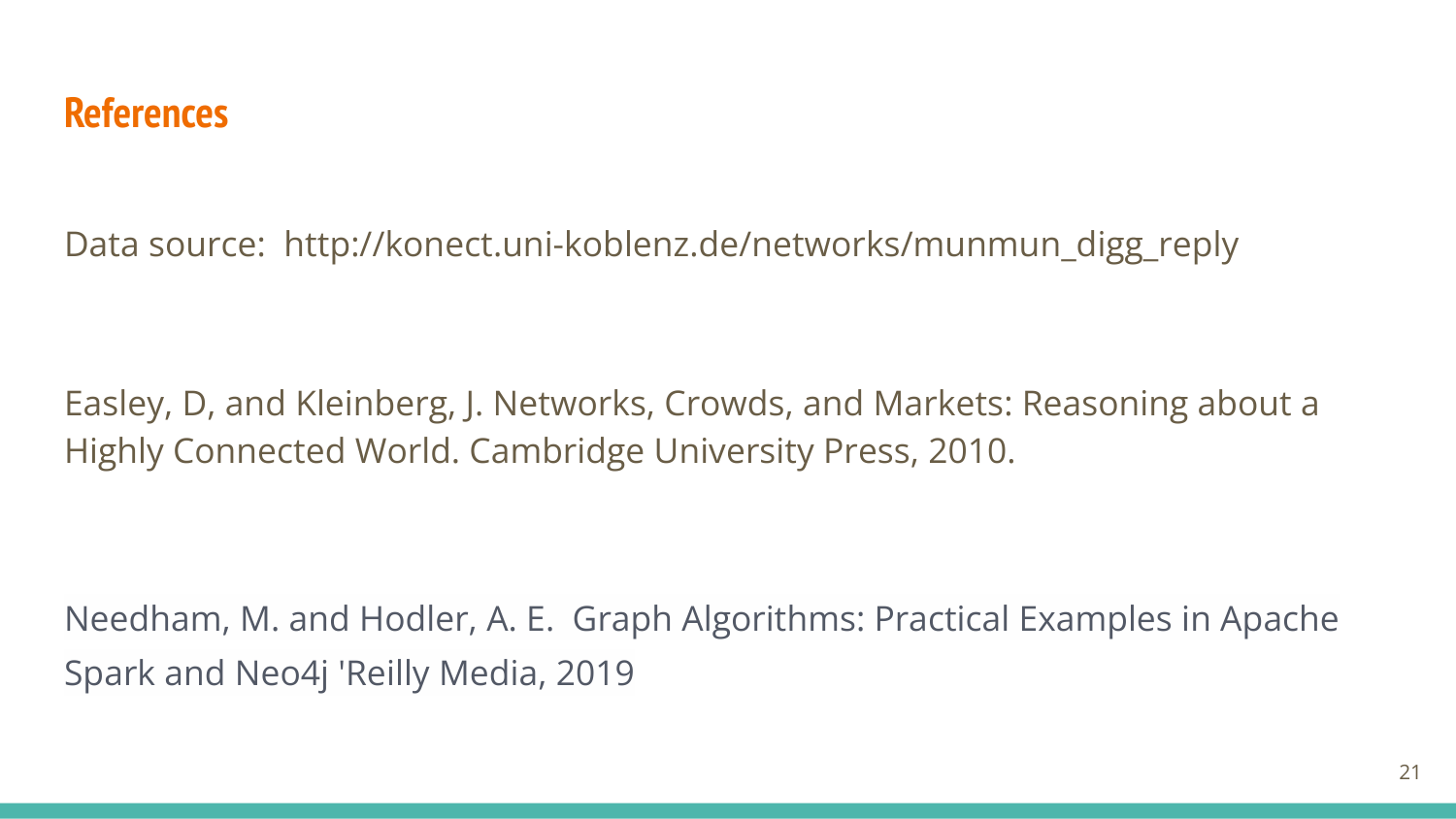

# References
Data source:  http://konect.uni-koblenz.de/networks/munmun_digg_reply

Easley, D, and Kleinberg, J. Networks, Crowds, and Markets: Reasoning about a Highly Connected World. Cambridge University Press, 2010.

Needham, M. and Hodler, A. E.  Graph Algorithms: Practical Examples in Apache Spark and Neo4j 'Reilly Media, 2019

21